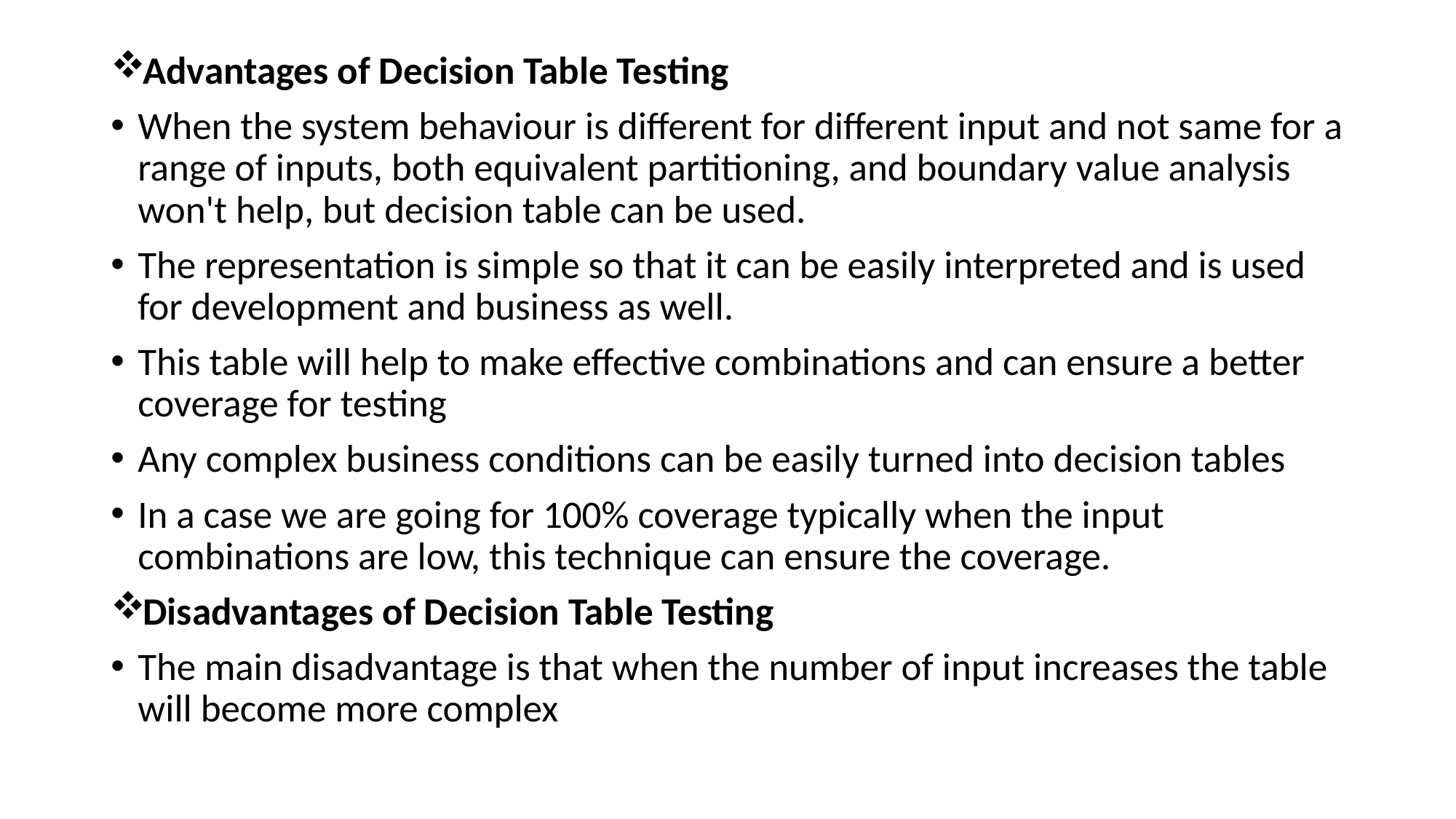

Advantages of Decision Table Testing
When the system behaviour is different for different input and not same for a range of inputs, both equivalent partitioning, and boundary value analysis won't help, but decision table can be used.
The representation is simple so that it can be easily interpreted and is used for development and business as well.
This table will help to make effective combinations and can ensure a better coverage for testing
Any complex business conditions can be easily turned into decision tables
In a case we are going for 100% coverage typically when the input combinations are low, this technique can ensure the coverage.
Disadvantages of Decision Table Testing
The main disadvantage is that when the number of input increases the table will become more complex